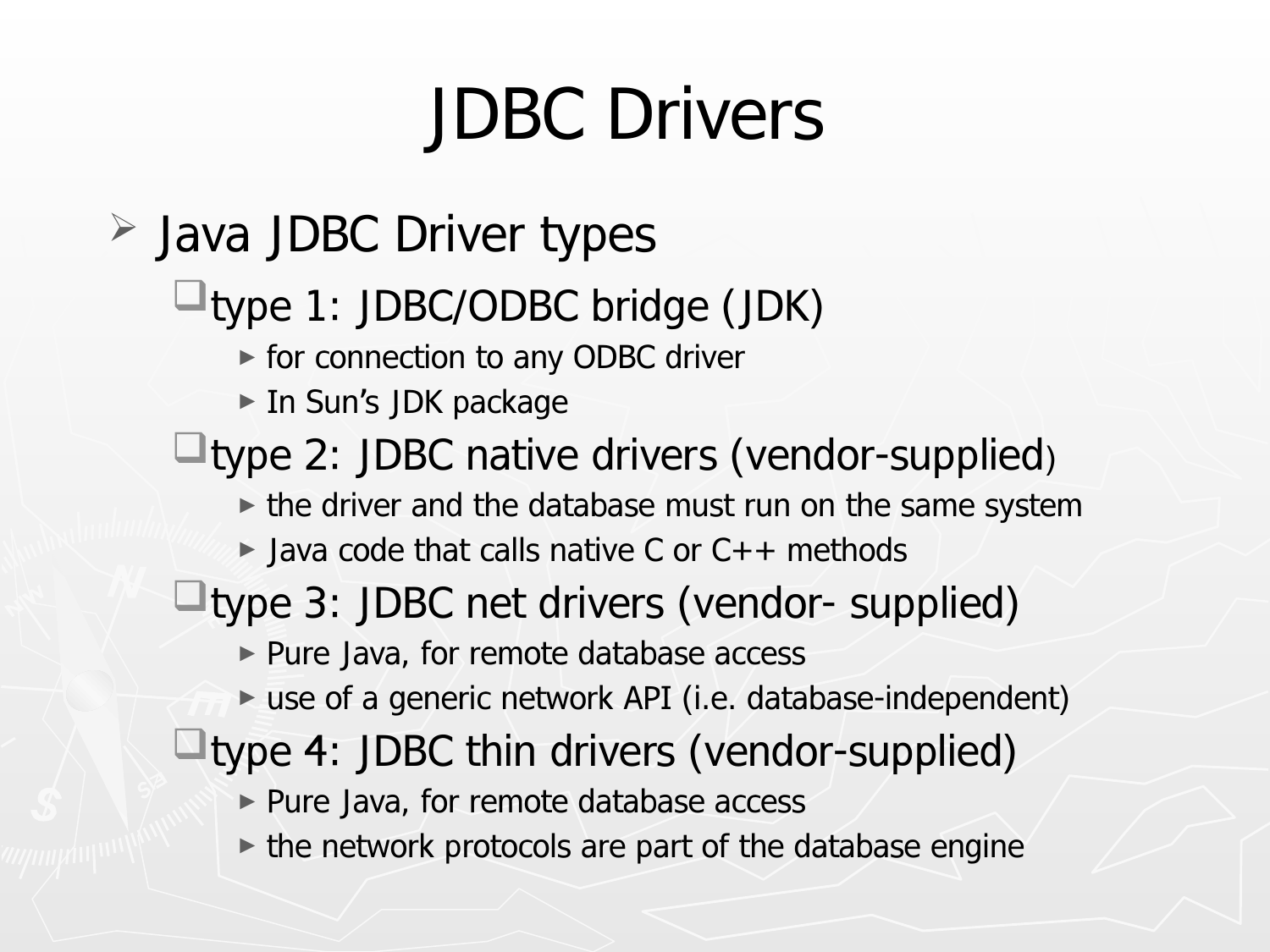

# JDBC Drivers
Java JDBC Driver types
type 1: JDBC/ODBC bridge (JDK)
for connection to any ODBC driver
In Sun’s JDK package
type 2: JDBC native drivers (vendor-supplied)
the driver and the database must run on the same system
Java code that calls native C or C++ methods
type 3: JDBC net drivers (vendor- supplied)
Pure Java, for remote database access
use of a generic network API (i.e. database-independent)
type 4: JDBC thin drivers (vendor-supplied)
Pure Java, for remote database access
the network protocols are part of the database engine